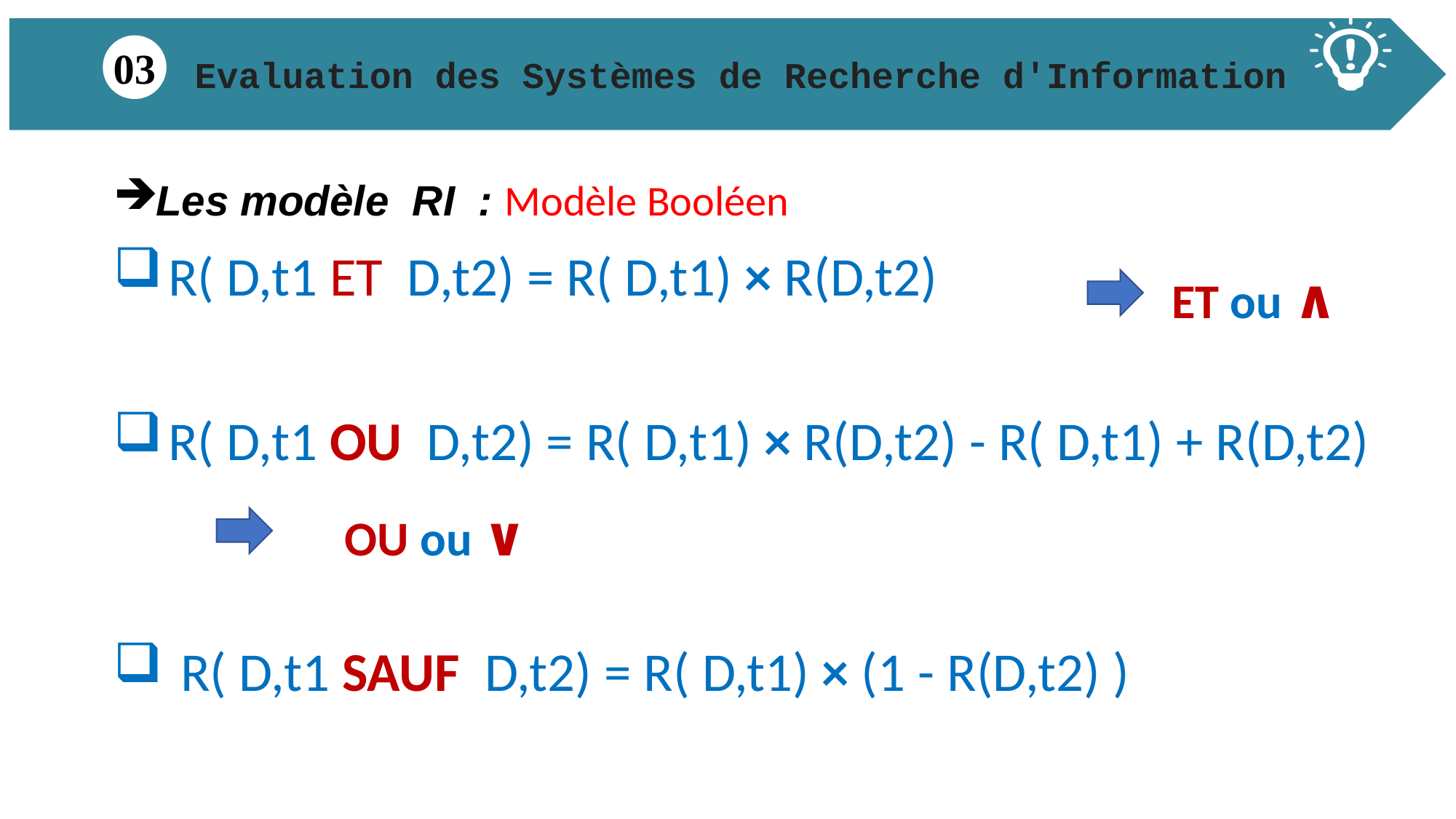

Evaluation des Systèmes de Recherche d'Information
03
Les modèle  RI  : Modèle Booléen
R( D,t1 ET  D,t2) = R( D,t1) × R(D,t2)

R( D,t1 OU  D,t2) = R( D,t1) × R(D,t2) - R( D,t1) + R(D,t2)

 R( D,t1 SAUF  D,t2) = R( D,t1) × (1 - R(D,t2) )

ET ou ∧

OU ou ∨